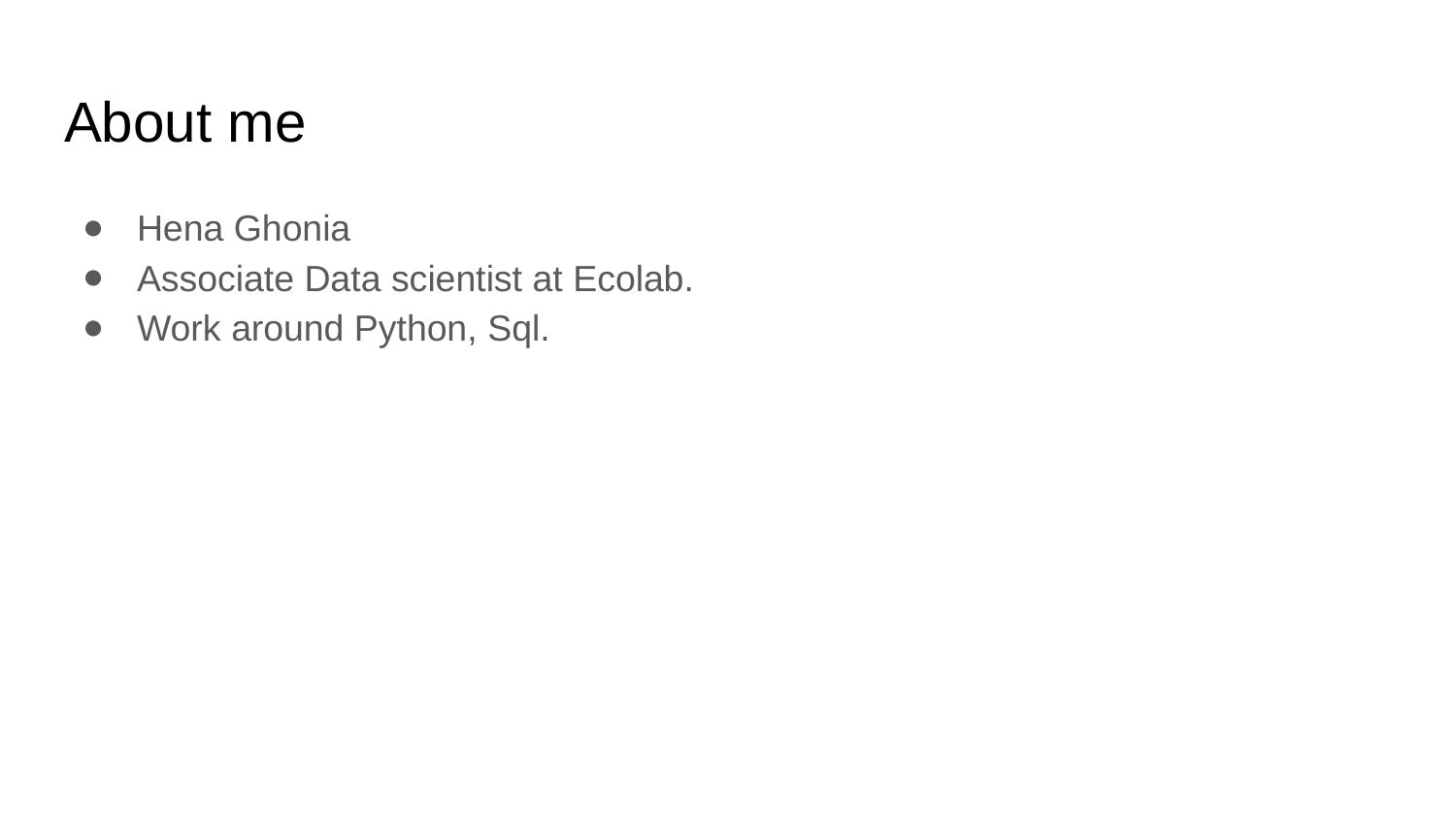

# About me
Hena Ghonia
Associate Data scientist at Ecolab.
Work around Python, Sql.